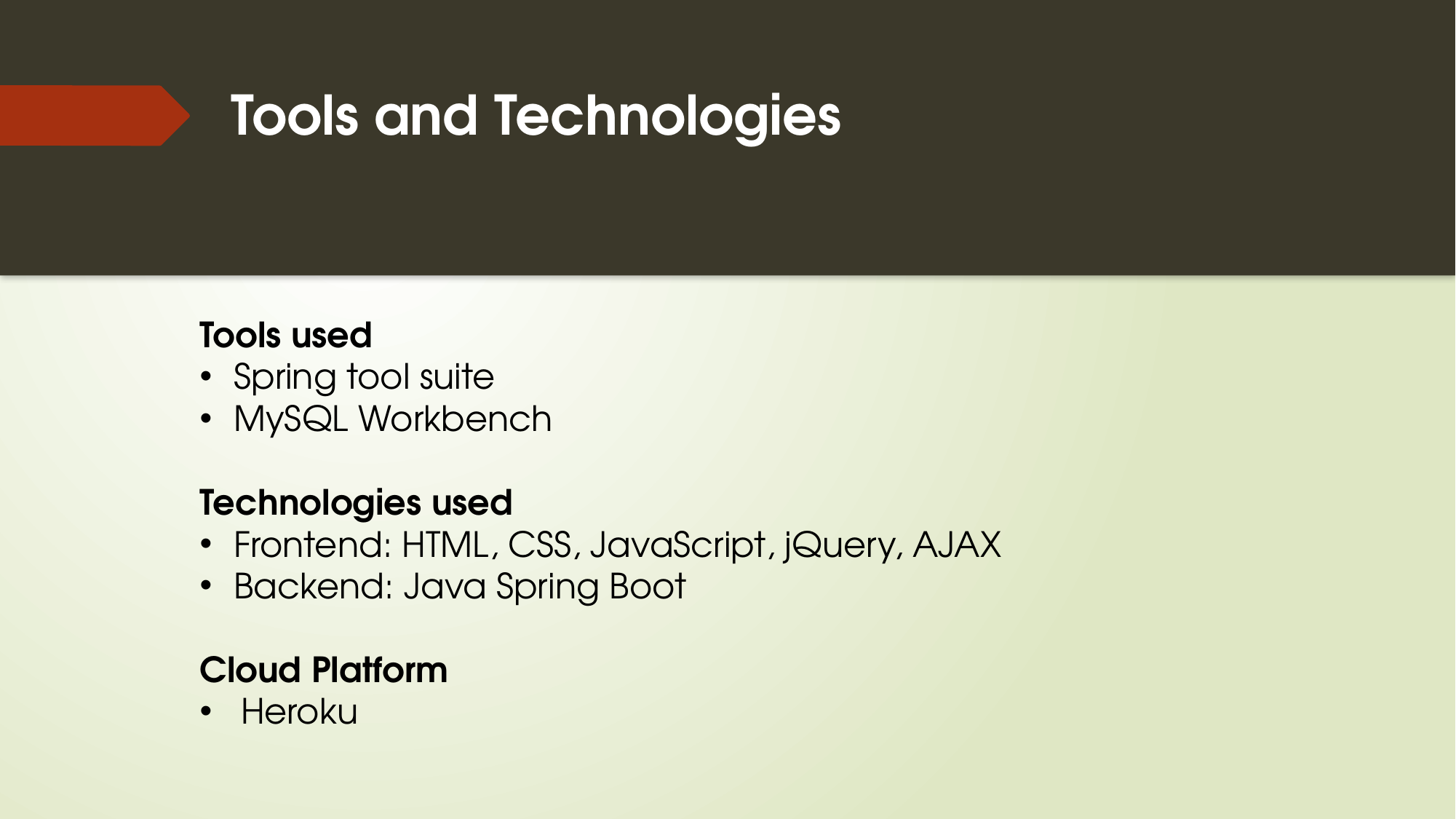

# Tools and Technologies

Tools used
Spring tool suite
MySQL Workbench

Technologies used
Frontend: HTML, CSS, JavaScript, jQuery, AJAX
Backend: Java Spring Boot

Cloud Platform
Heroku